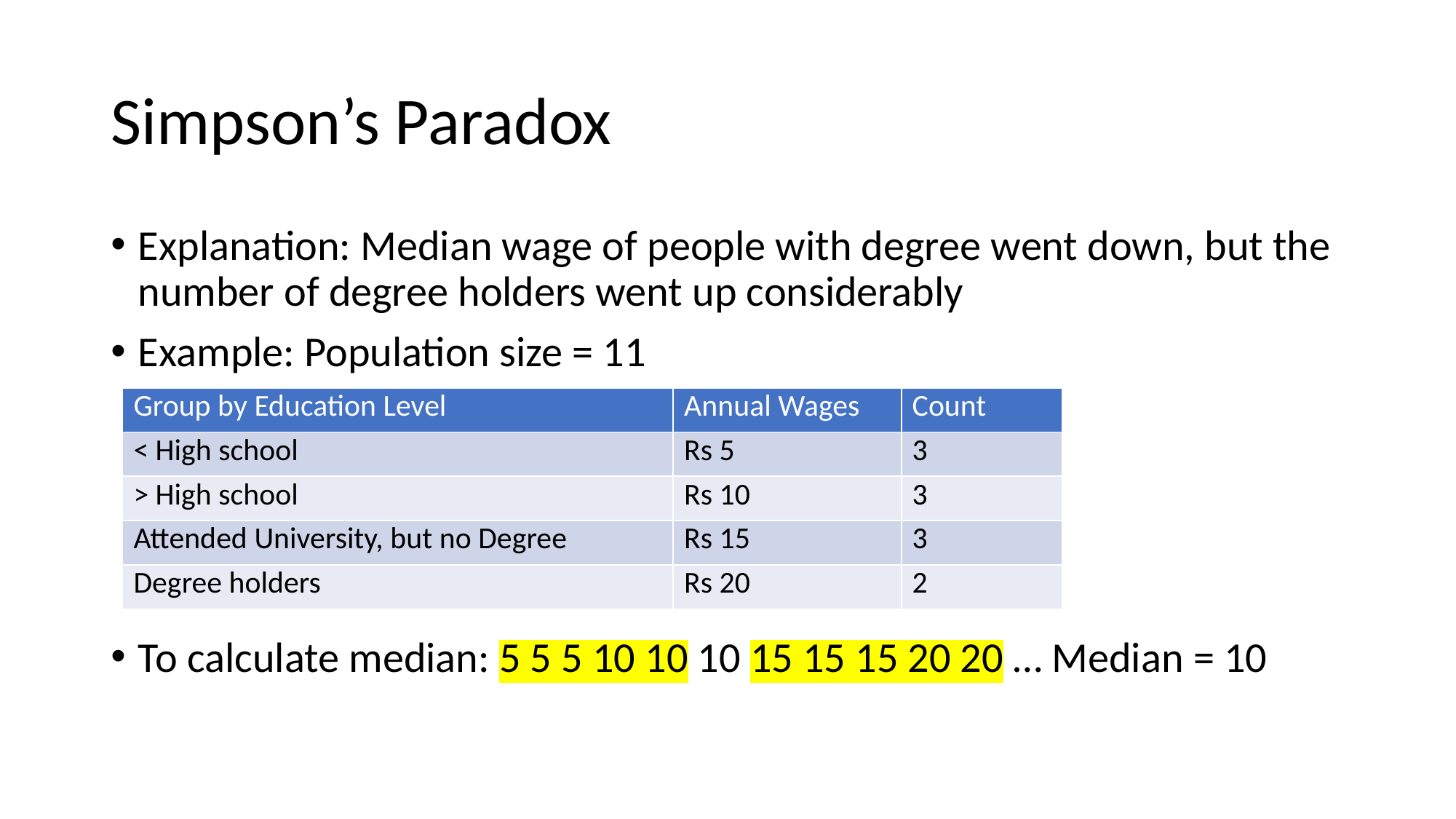

# Simpson’s Paradox
Explanation: Median wage of people with degree went down, but the number of degree holders went up considerably
Example: Population size = 11

To calculate median: 5 5 5 10 10 10 15 15 15 20 20 … Median = 10
| Group by Education Level | Annual Wages | Count |
| --- | --- | --- |
| < High school | Rs 5 | 3 |
| > High school | Rs 10 | 3 |
| Attended University, but no Degree | Rs 15 | 3 |
| Degree holders | Rs 20 | 2 |